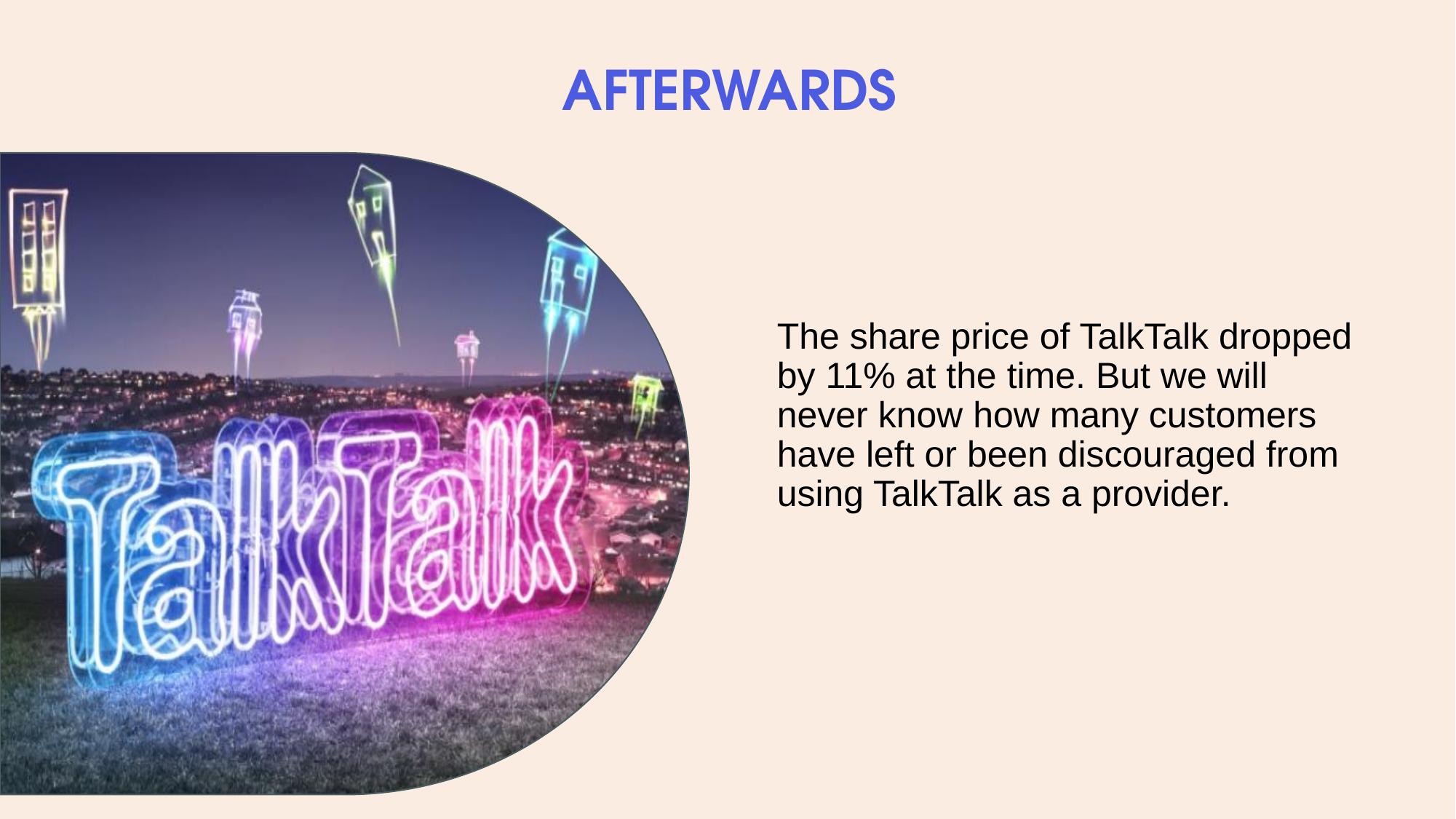

# Afterwards

The share price of TalkTalk dropped by 11% at the time. But we will never know how many customers have left or been discouraged from using TalkTalk as a provider.